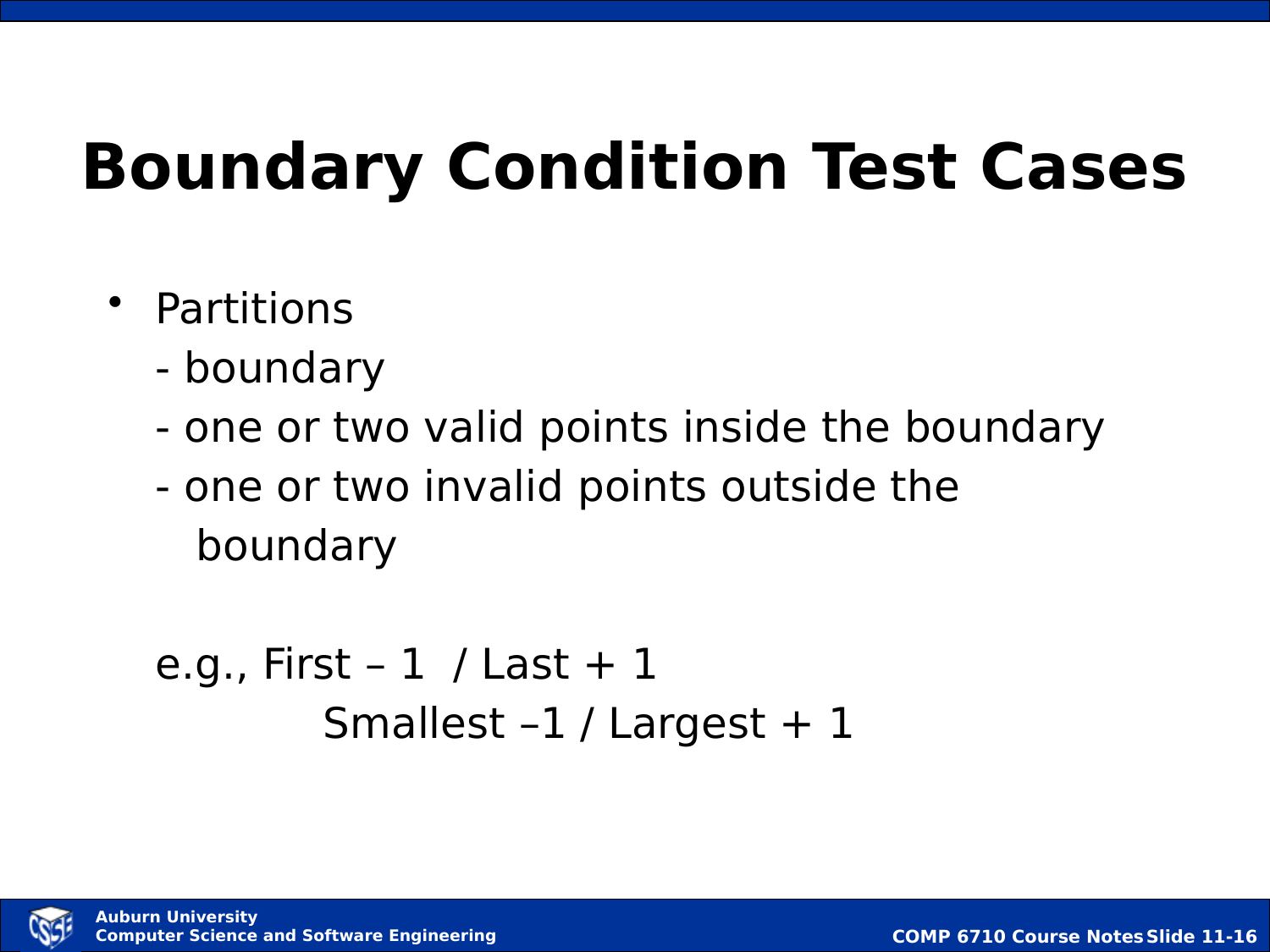

# Boundary Condition Test Cases
Partitions
	- boundary
	- one or two valid points inside the boundary
	- one or two invalid points outside the
	   boundary

	e.g., First – 1  / Last + 1
		   Smallest –1 / Largest + 1